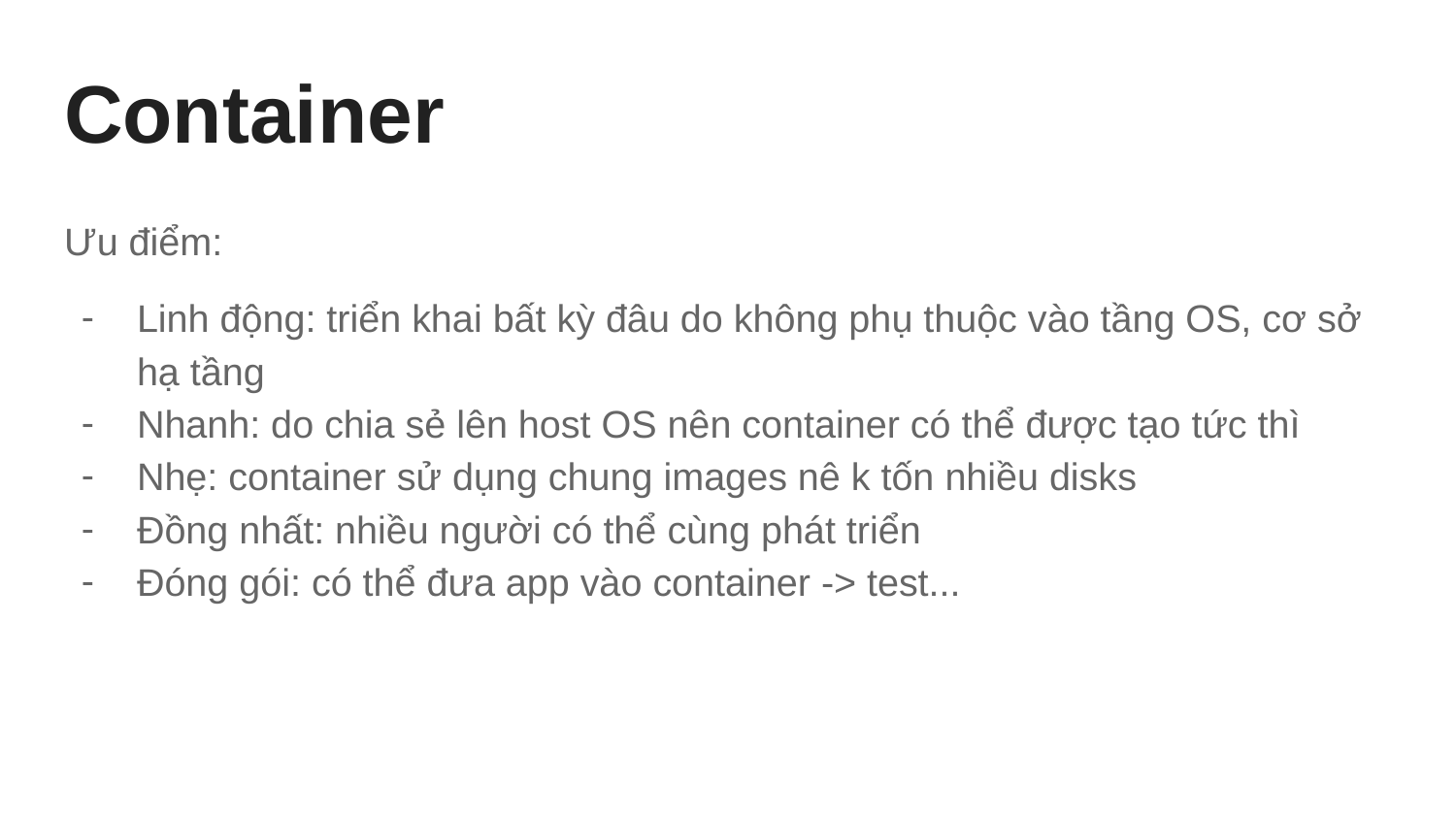

# Container

Ưu điểm:
Linh động: triển khai bất kỳ đâu do không phụ thuộc vào tầng OS, cơ sở hạ tầng
Nhanh: do chia sẻ lên host OS nên container có thể được tạo tức thì
Nhẹ: container sử dụng chung images nê k tốn nhiều disks
Đồng nhất: nhiều người có thể cùng phát triển
Đóng gói: có thể đưa app vào container -> test...